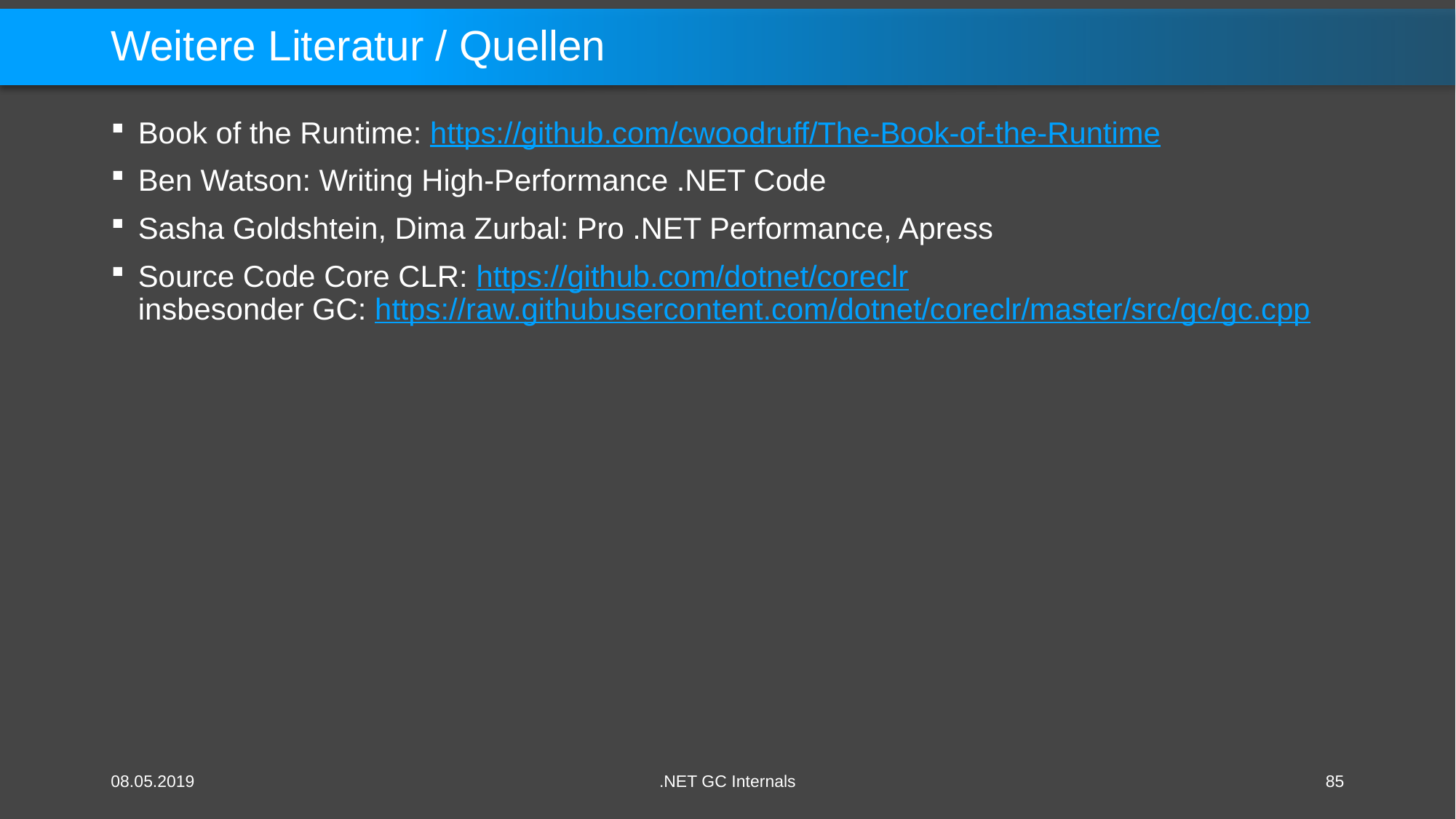

# Weitere Literatur / Quellen
Book of the Runtime: https://github.com/cwoodruff/The-Book-of-the-Runtime
Ben Watson: Writing High-Performance .NET Code
Sasha Goldshtein, Dima Zurbal: Pro .NET Performance, Apress
Source Code Core CLR: https://github.com/dotnet/coreclr
insbesonder GC: https://raw.githubusercontent.com/dotnet/coreclr/master/src/gc/gc.cpp

08.05.2019
.NET GC Internals
85